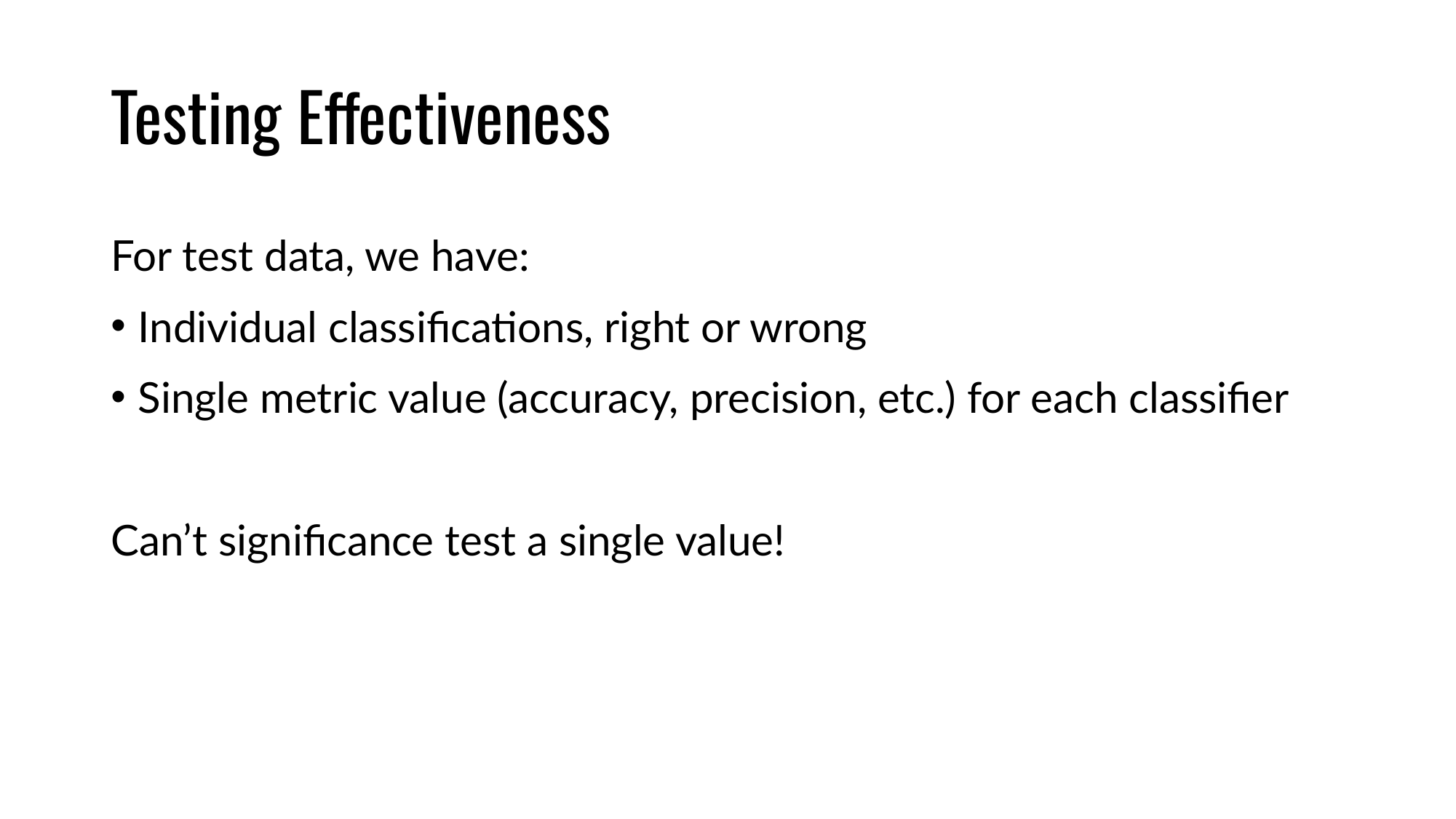

# Testing Effectiveness
For test data, we have:
Individual classifications, right or wrong
Single metric value (accuracy, precision, etc.) for each classifier

Can’t significance test a single value!